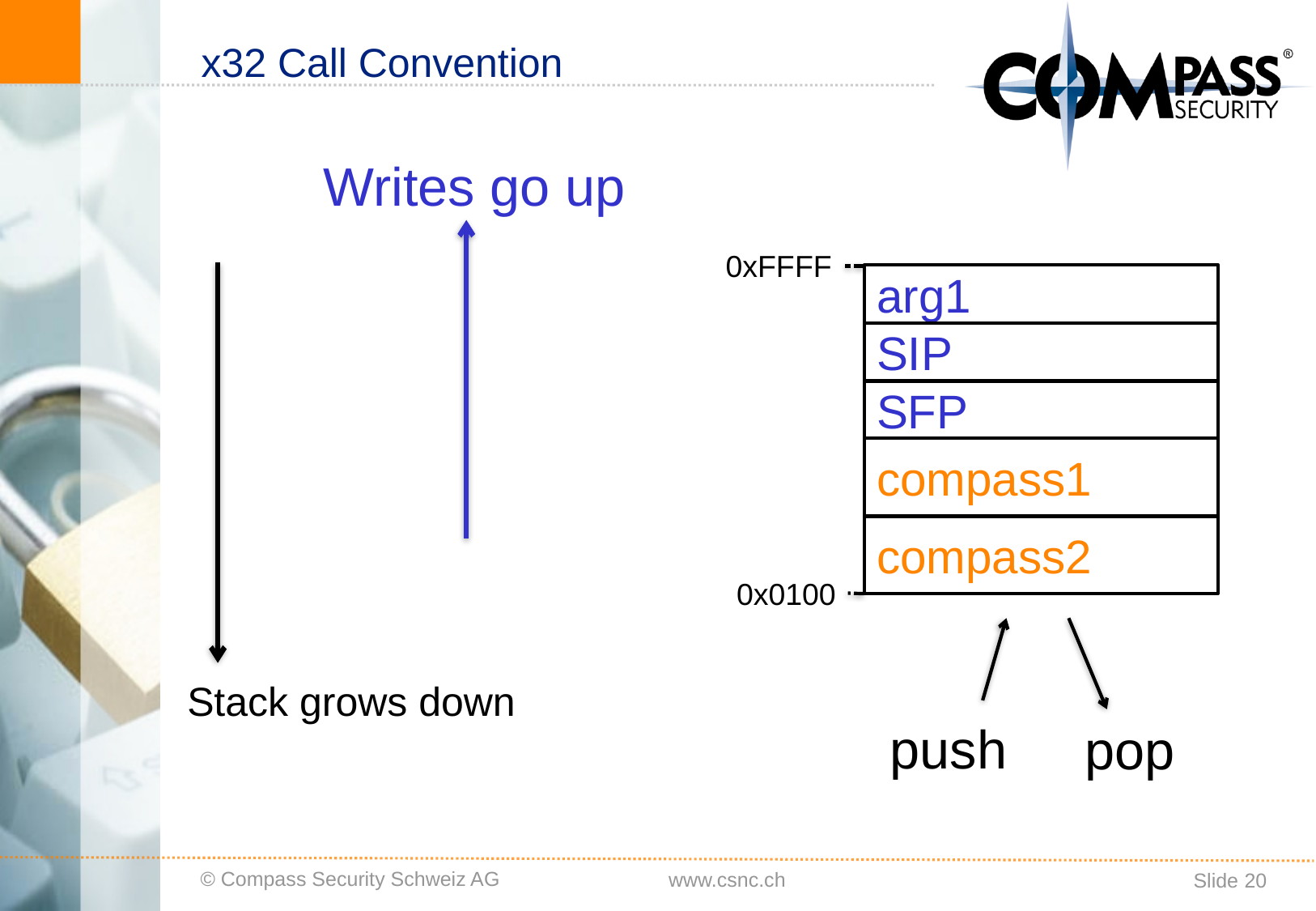

# x32 Call Convention
Writes go up
0xFFFF
arg1
SIP
SFP
compass1
compass2
0x0100
Stack grows down
push
pop